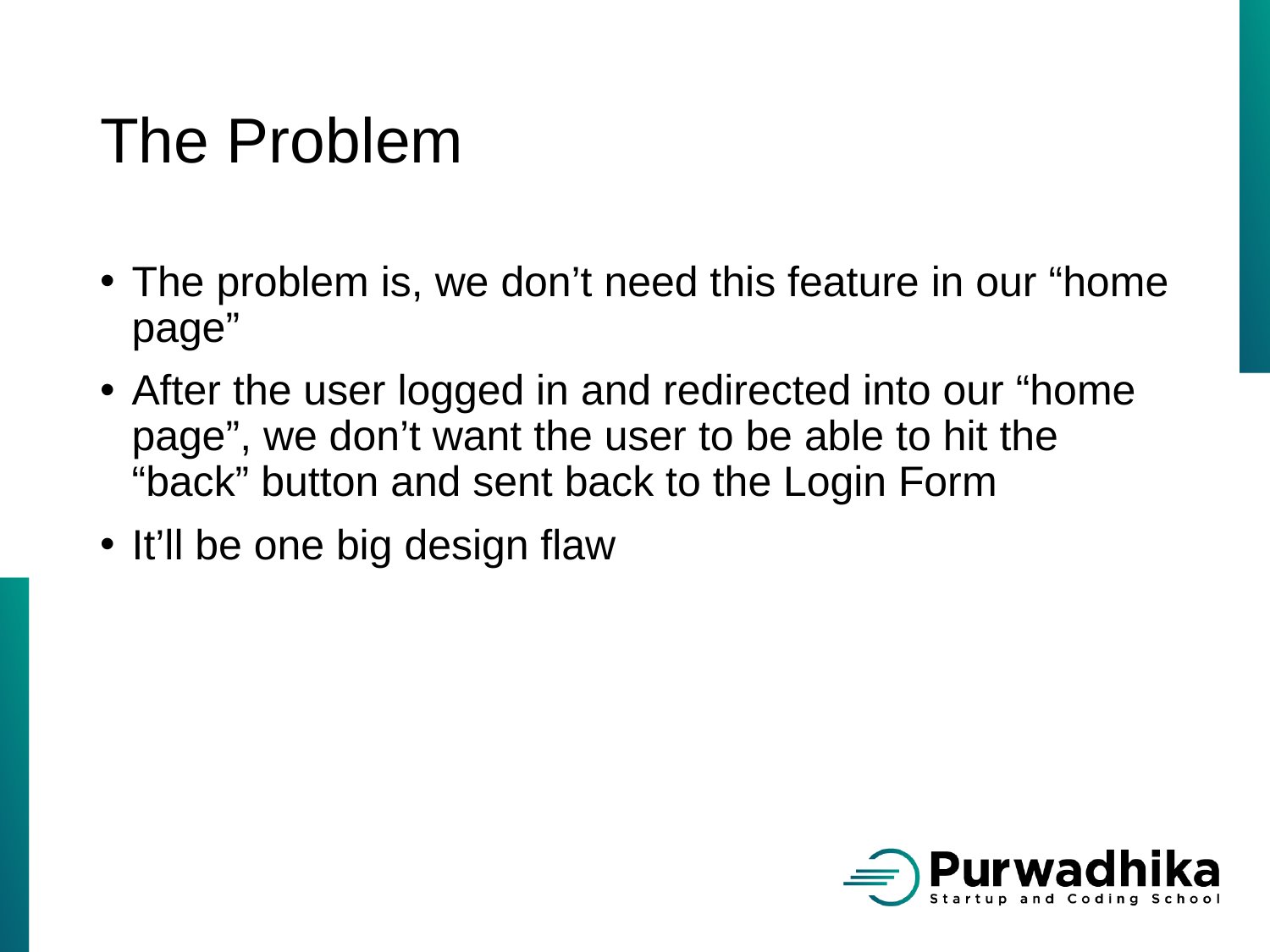

# The Problem
The problem is, we don’t need this feature in our “home page”
After the user logged in and redirected into our “home page”, we don’t want the user to be able to hit the “back” button and sent back to the Login Form
It’ll be one big design flaw